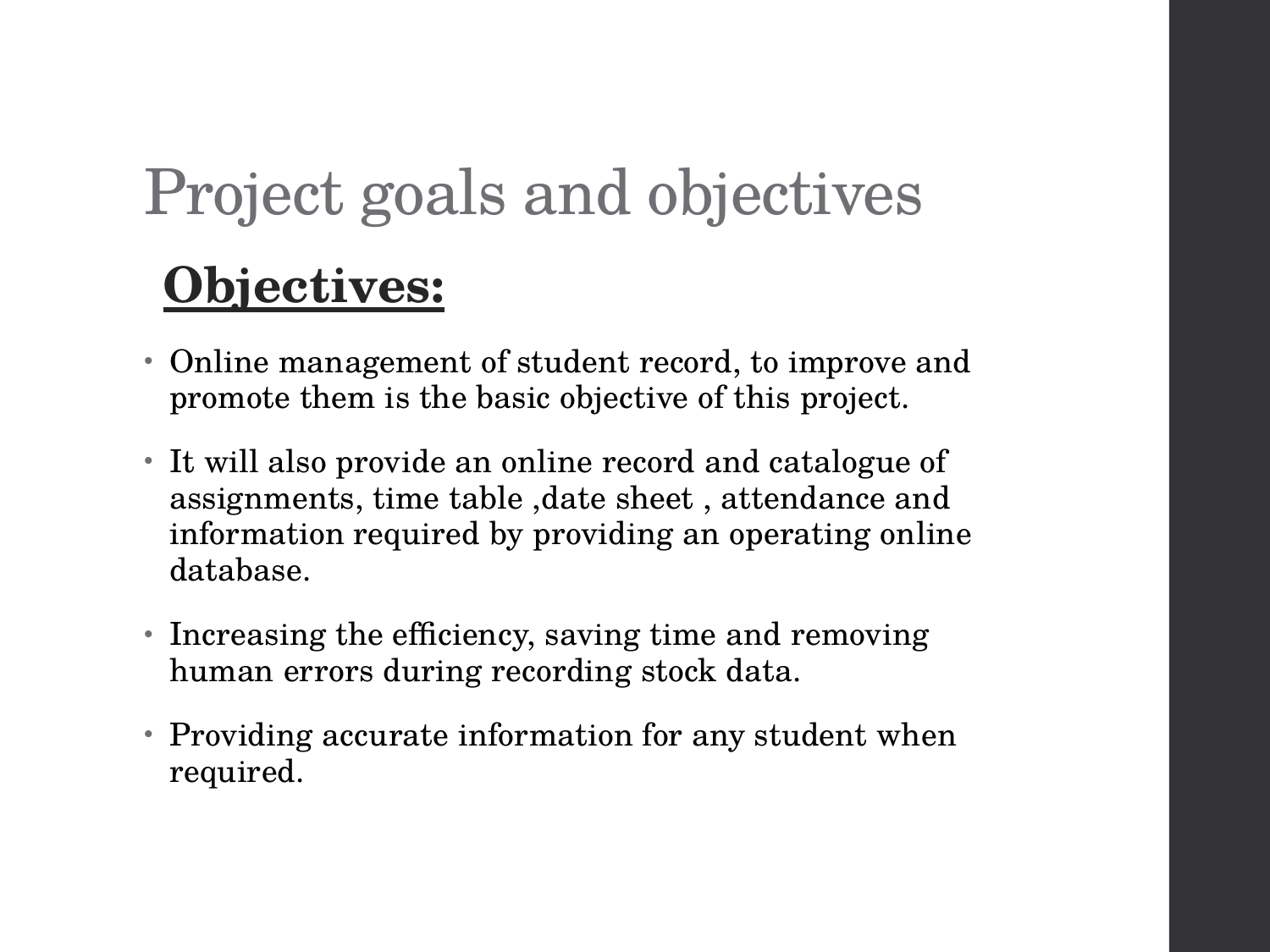

# Project goals and objectives
Objectives:
Online management of student record, to improve and promote them is the basic objective of this project.
It will also provide an online record and catalogue of assignments, time table ,date sheet , attendance and information required by providing an operating online database.
Increasing the efficiency, saving time and removing human errors during recording stock data.
Providing accurate information for any student when required.